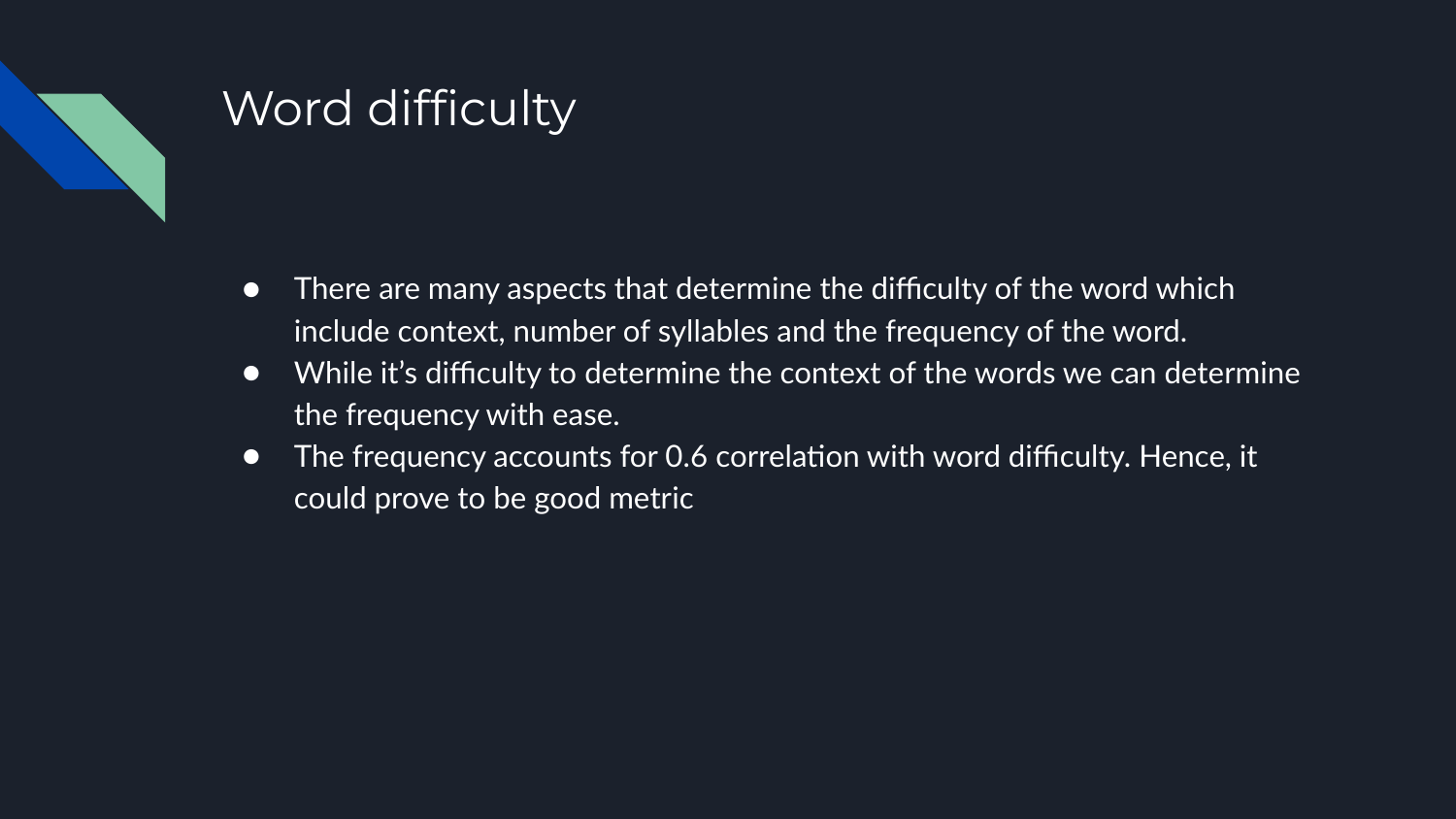

# Word difficulty
There are many aspects that determine the difficulty of the word which include context, number of syllables and the frequency of the word.
While it’s difficulty to determine the context of the words we can determine the frequency with ease.
The frequency accounts for 0.6 correlation with word difficulty. Hence, it could prove to be good metric